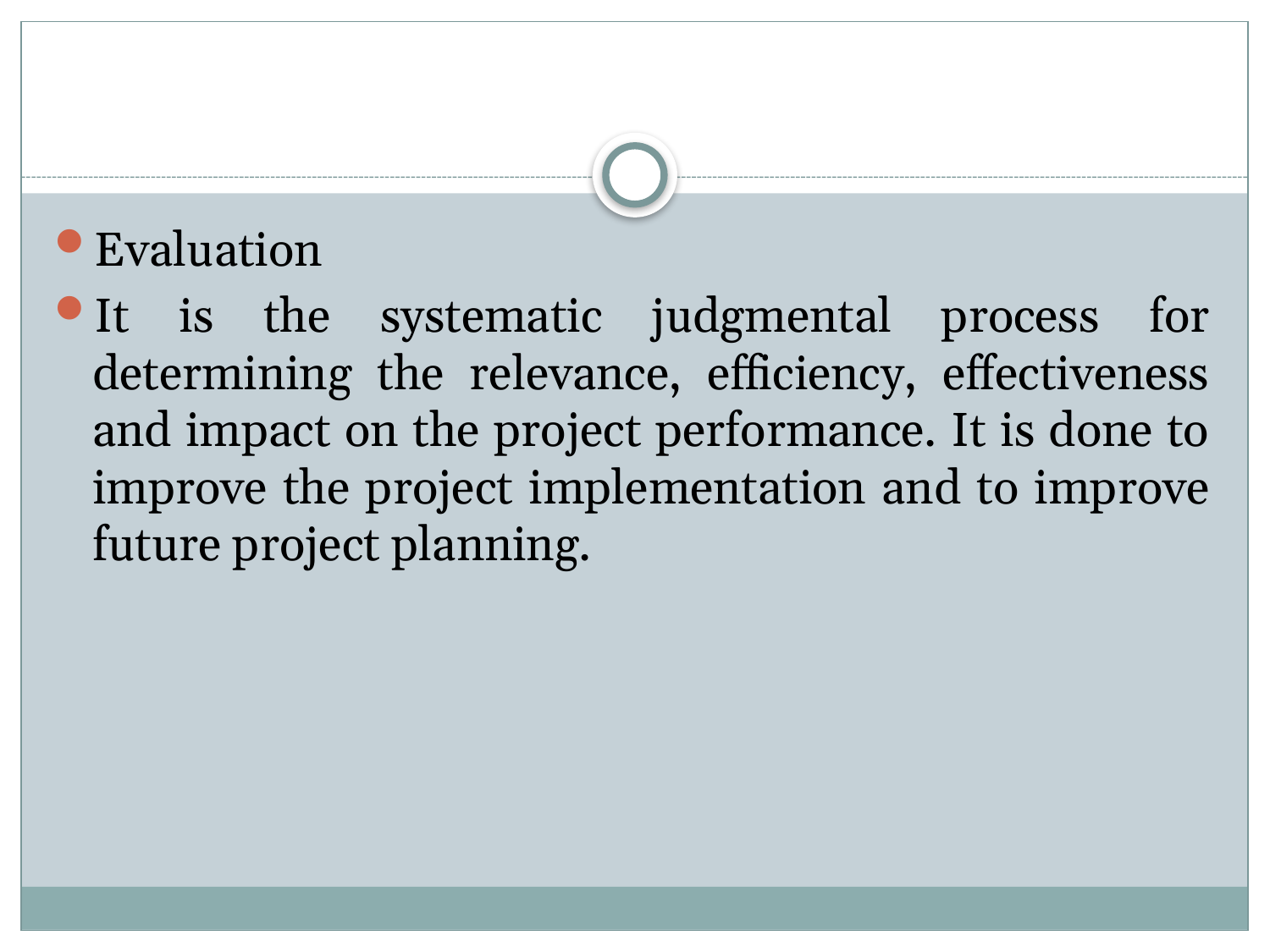

#
Evaluation
It is the systematic judgmental process for determining the relevance, efficiency, effectiveness and impact on the project performance. It is done to improve the project implementation and to improve future project planning.